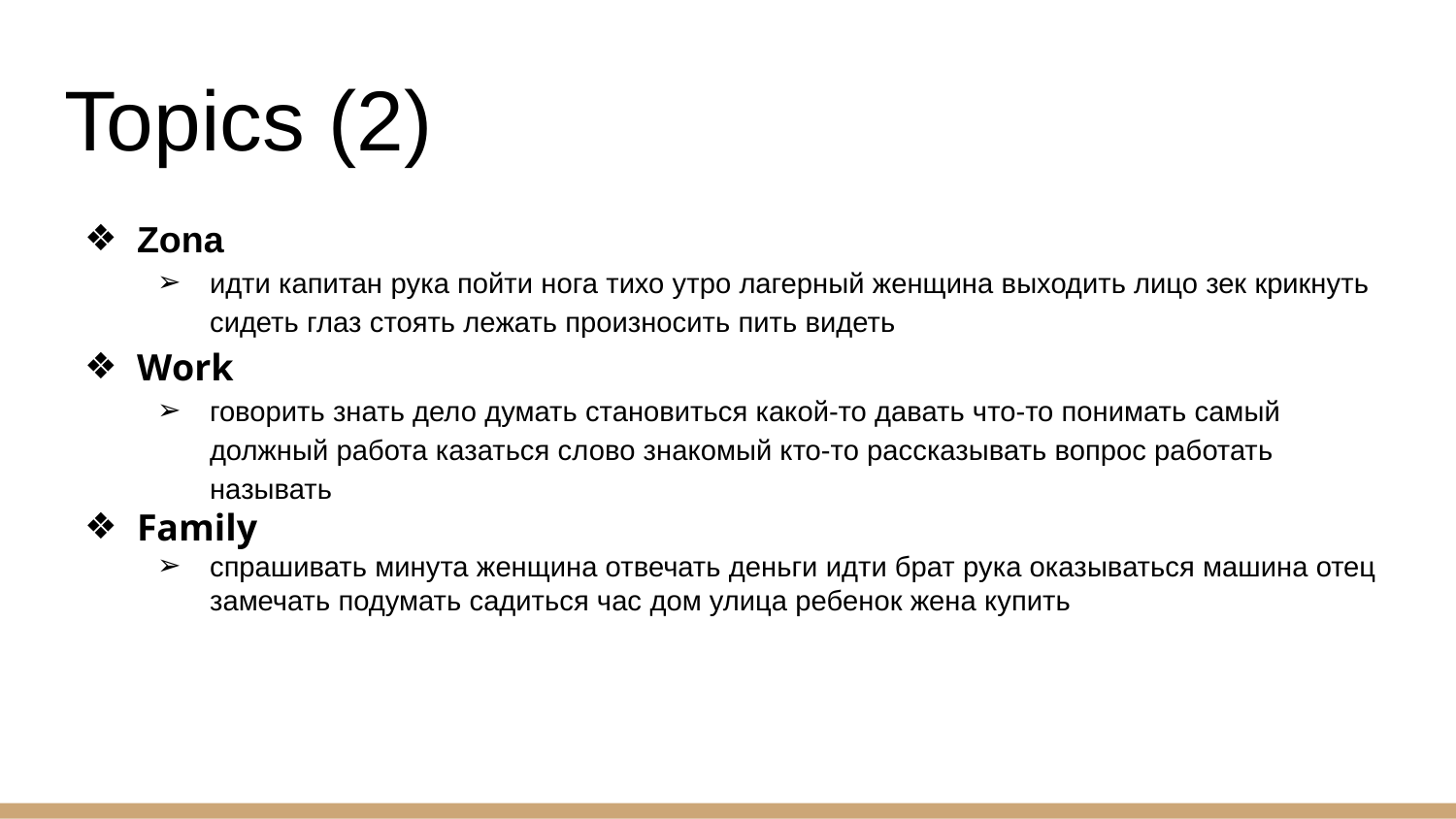

# Topics (2)
Zona
идти капитан рука пойти нога тихо утро лагерный женщина выходить лицо зек крикнуть сидеть глаз стоять лежать произносить пить видеть
Work
говорить знать дело думать становиться какой-то давать что-то понимать самый должный работа казаться слово знакомый кто-то рассказывать вопрос работать называть
Family
спрашивать минута женщина отвечать деньги идти брат рука оказываться машина отец замечать подумать садиться час дом улица ребенок жена купить